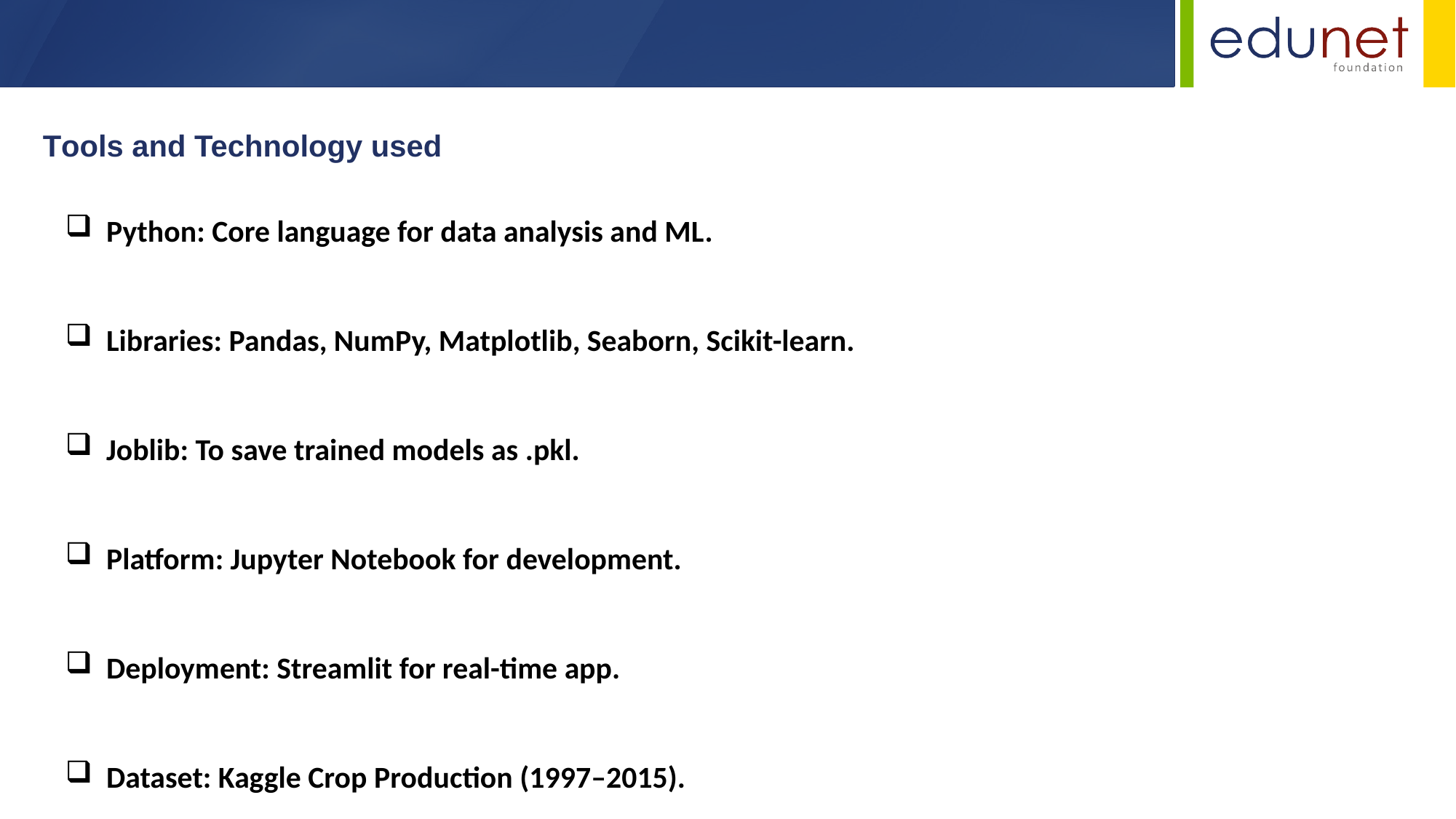

Tools and Technology used
Python: Core language for data analysis and ML.

Libraries: Pandas, NumPy, Matplotlib, Seaborn, Scikit-learn.

Joblib: To save trained models as .pkl.

Platform: Jupyter Notebook for development.

Deployment: Streamlit for real-time app.

Dataset: Kaggle Crop Production (1997–2015).